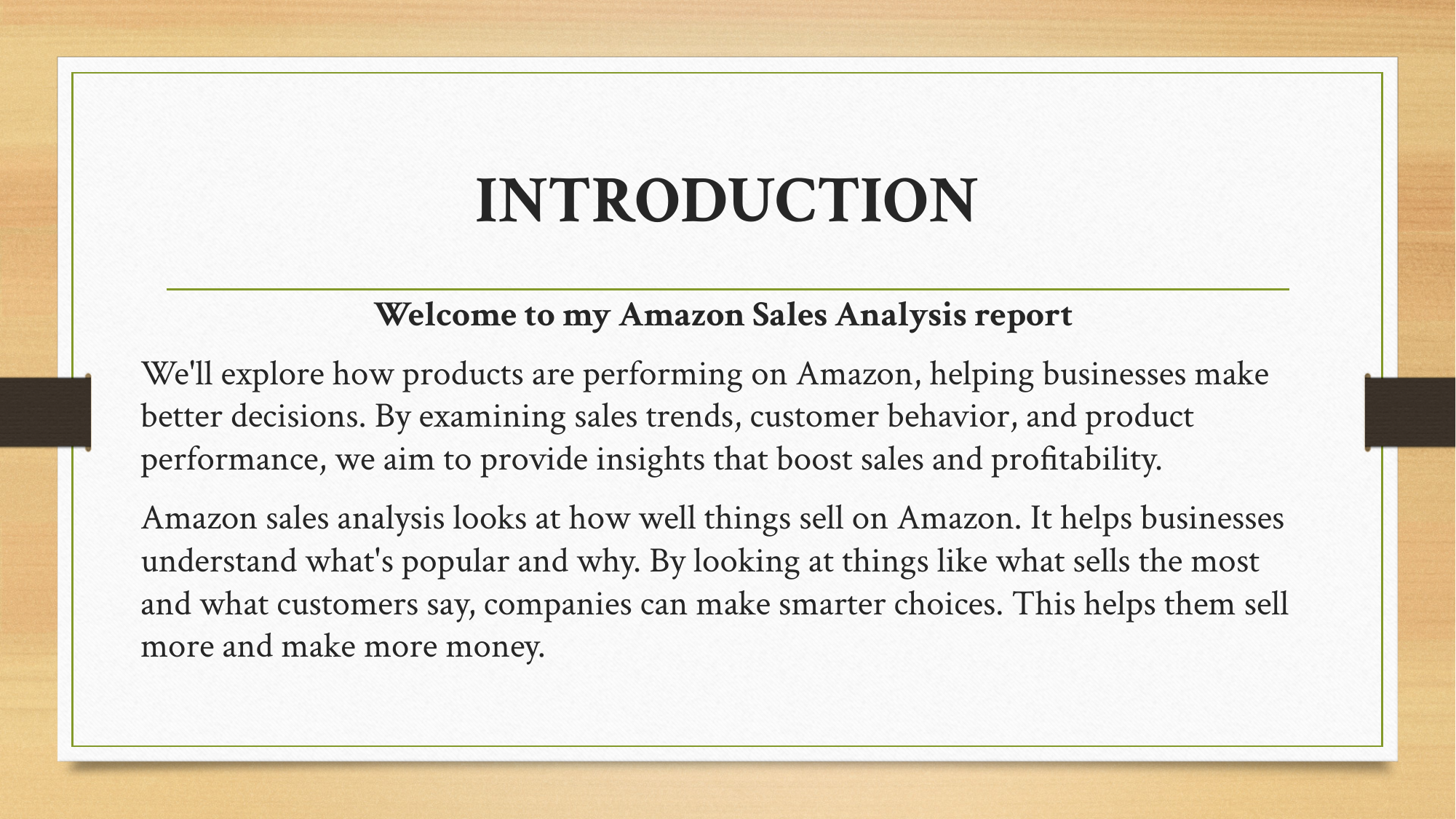

# INTRODUCTION

Welcome to my Amazon Sales Analysis report
We'll explore how products are performing on Amazon, helping businesses make better decisions. By examining sales trends, customer behavior, and product performance, we aim to provide insights that boost sales and profitability.
Amazon sales analysis looks at how well things sell on Amazon. It helps businesses understand what's popular and why. By looking at things like what sells the most and what customers say, companies can make smarter choices. This helps them sell more and make more money.